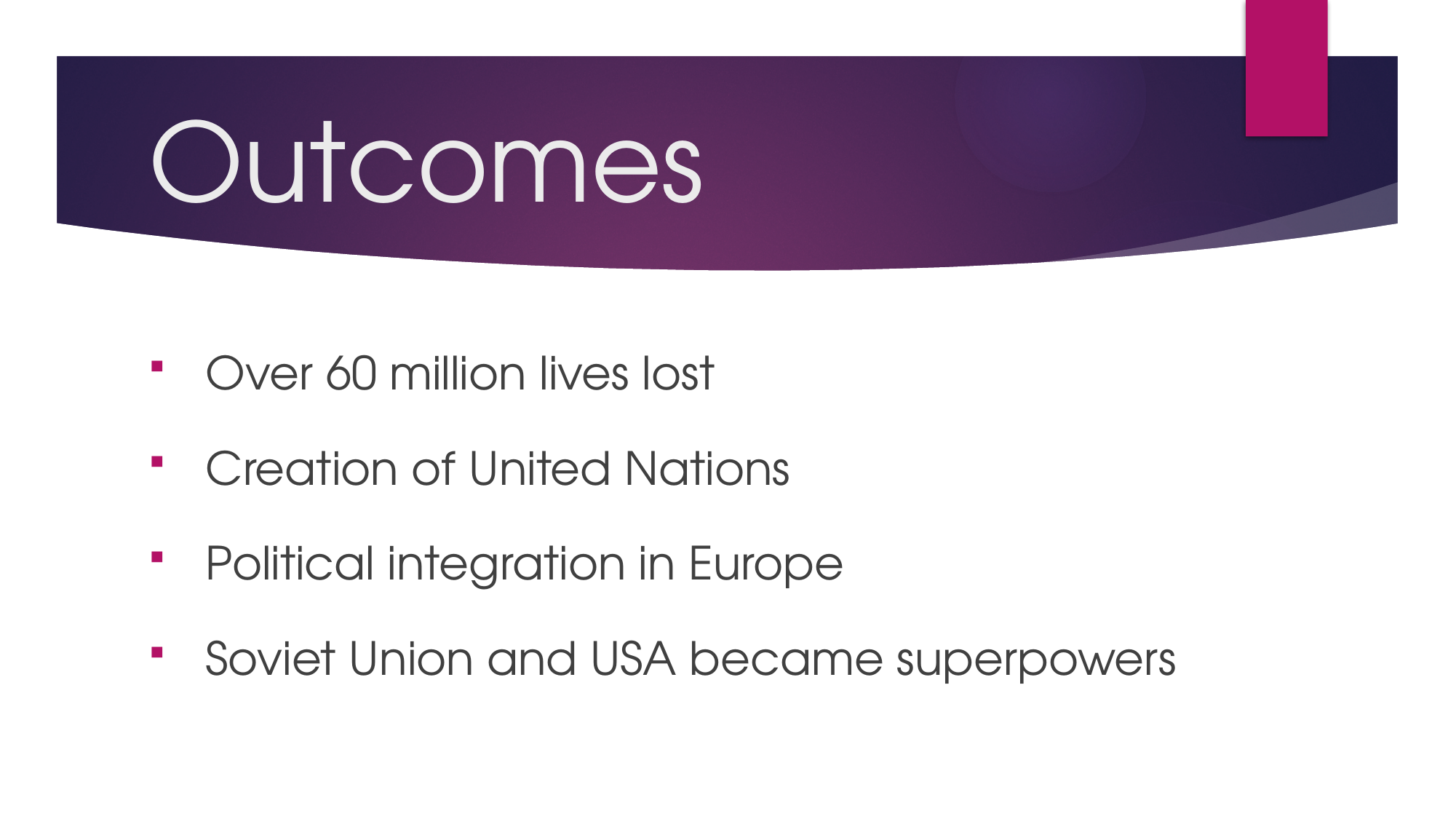

# Outcomes
 Over 60 million lives lost
 Creation of United Nations
 Political integration in Europe
 Soviet Union and USA became superpowers